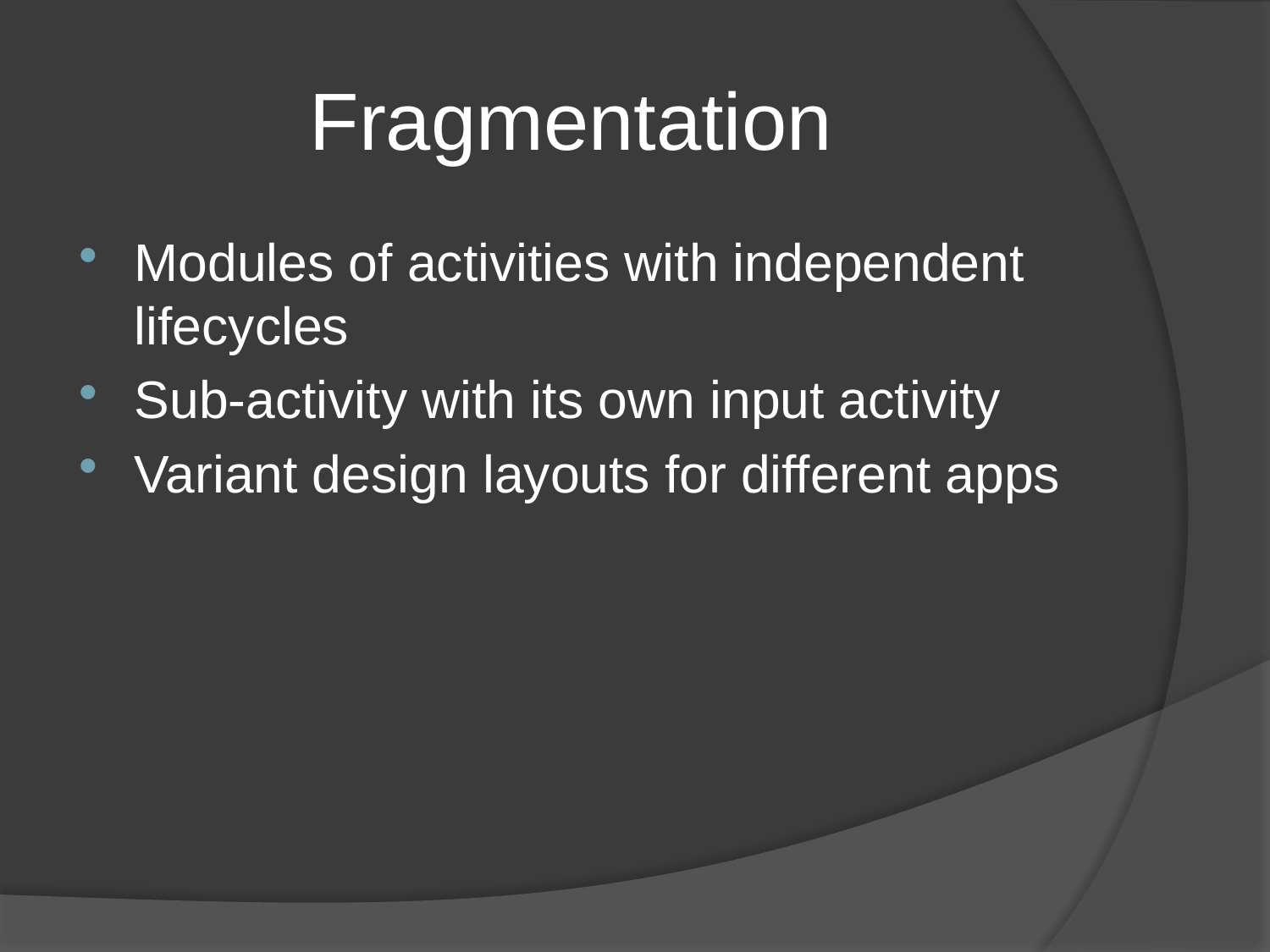

# Fragmentation
Modules of activities with independent lifecycles
Sub-activity with its own input activity
Variant design layouts for different apps